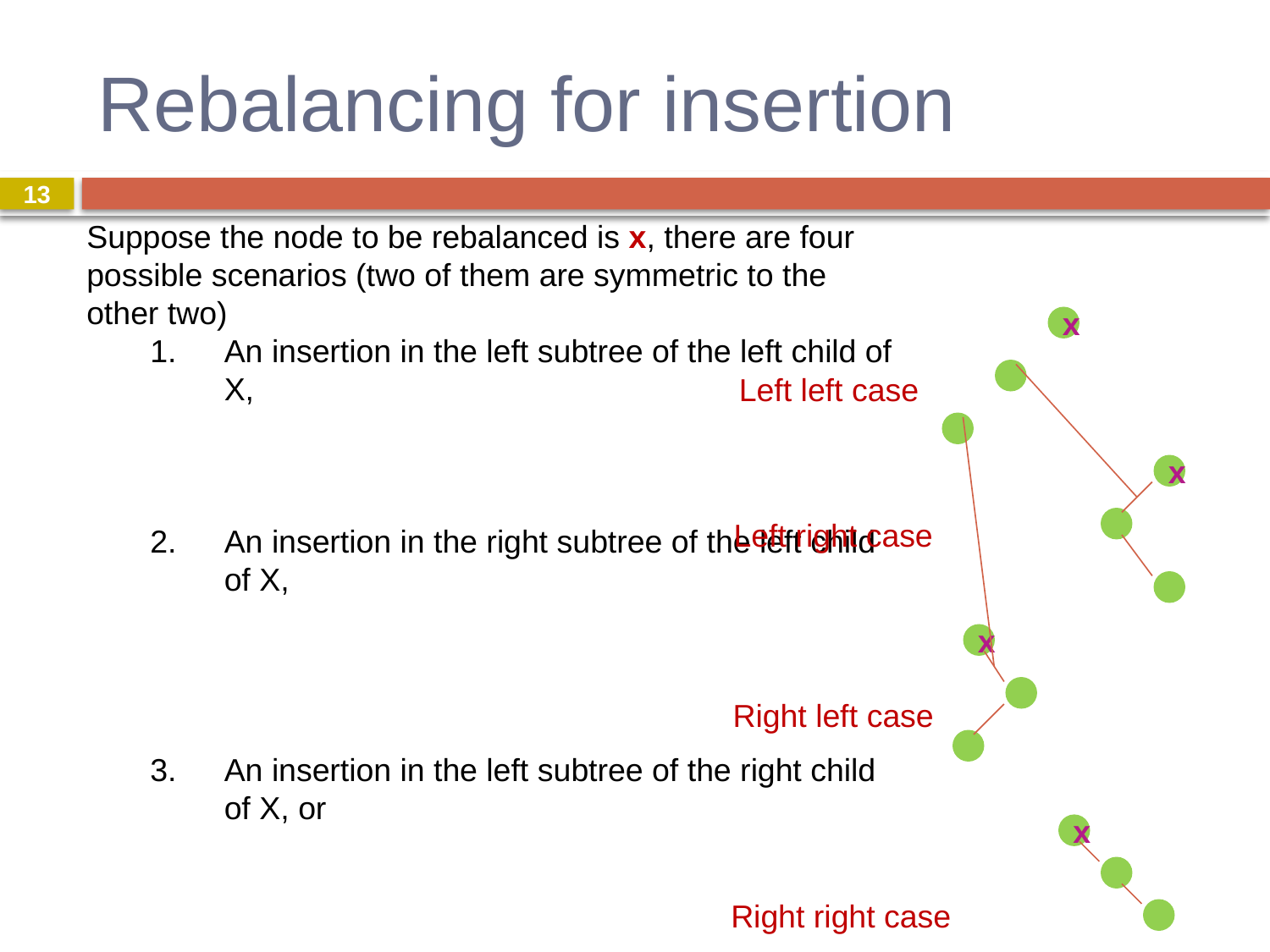

# Rebalancing for insertion
13
Suppose the node to be rebalanced is x, there are four possible scenarios (two of them are symmetric to the other two)
An insertion in the left subtree of the left child of X,

An insertion in the right subtree of the left child of X,

An insertion in the left subtree of the right child of X, or

An insertion in the right subtree of the right child of X.

x

Left left case

x

Left right case

x

Right left case

x

Right right case